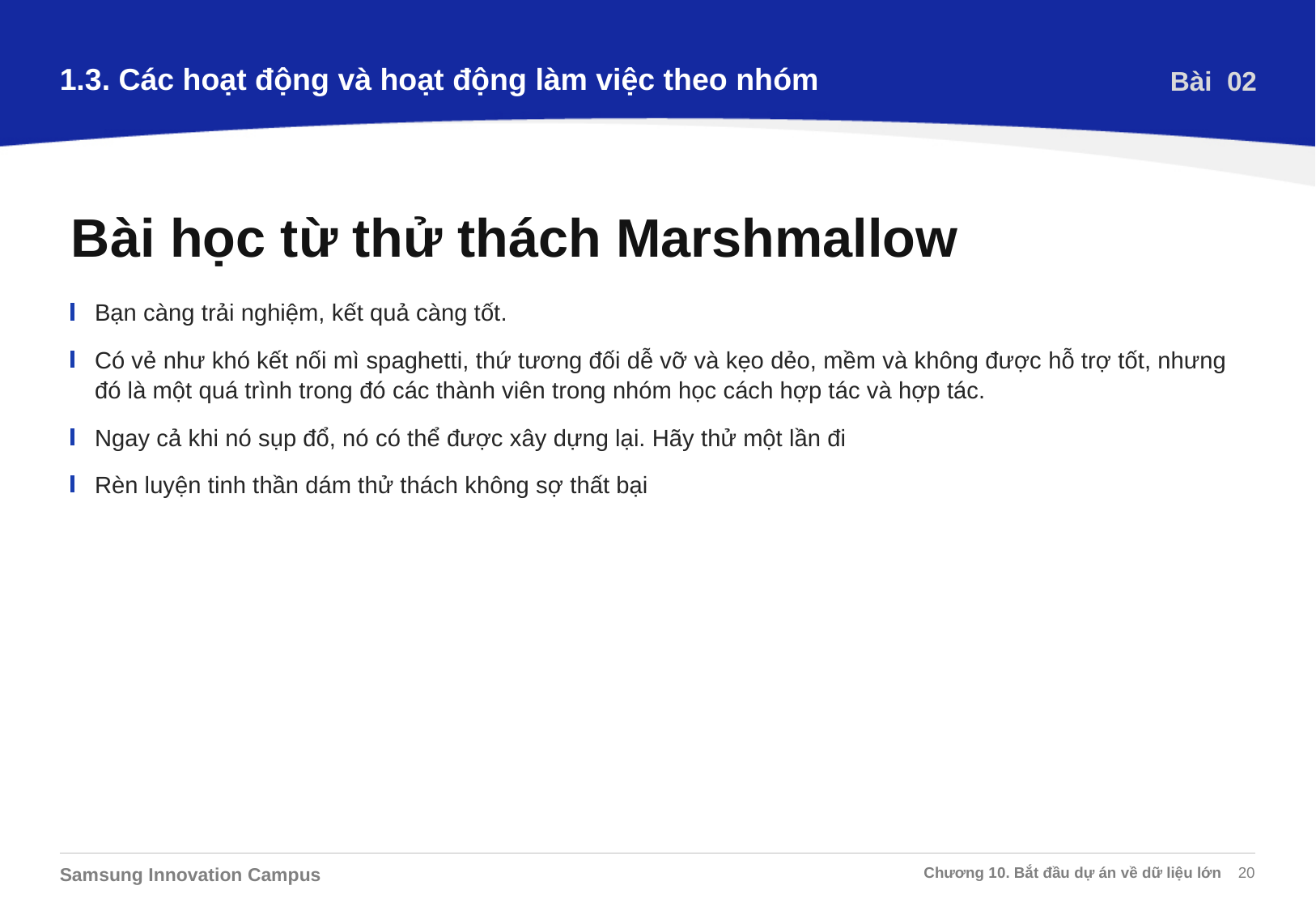

1.3. Các hoạt động và hoạt động làm việc theo nhóm
Bài  02

Bài học từ thử thách Marshmallow
Bạn càng trải nghiệm, kết quả càng tốt.
Có vẻ như khó kết nối mì spaghetti, thứ tương đối dễ vỡ và kẹo dẻo, mềm và không được hỗ trợ tốt, nhưng đó là một quá trình trong đó các thành viên trong nhóm học cách hợp tác và hợp tác.
Ngay cả khi nó sụp đổ, nó có thể được xây dựng lại. Hãy thử một lần đi
Rèn luyện tinh thần dám thử thách không sợ thất bại